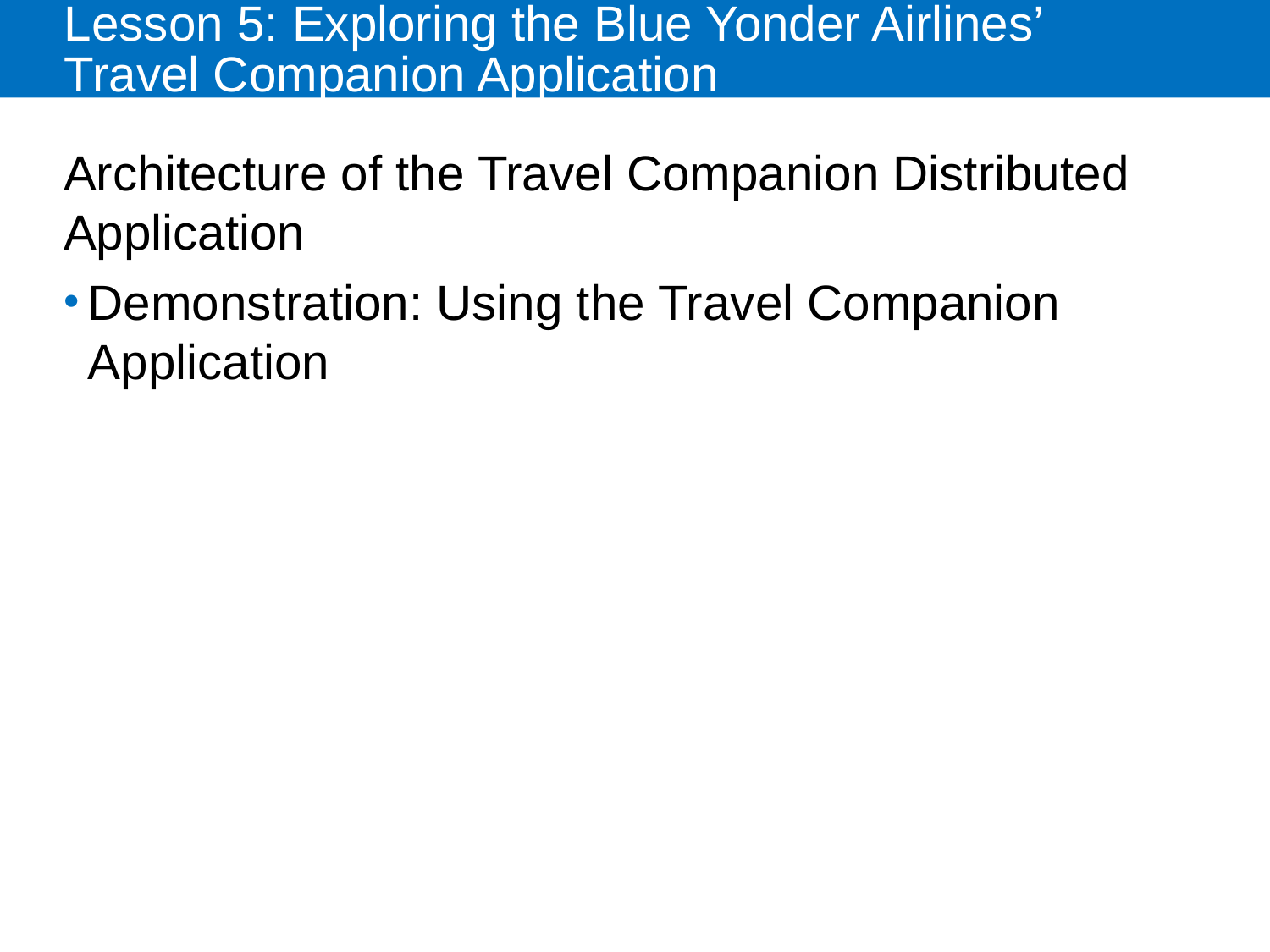

# Lesson 5: Exploring the Blue Yonder Airlines’ Travel Companion Application
Architecture of the Travel Companion Distributed Application
Demonstration: Using the Travel Companion Application